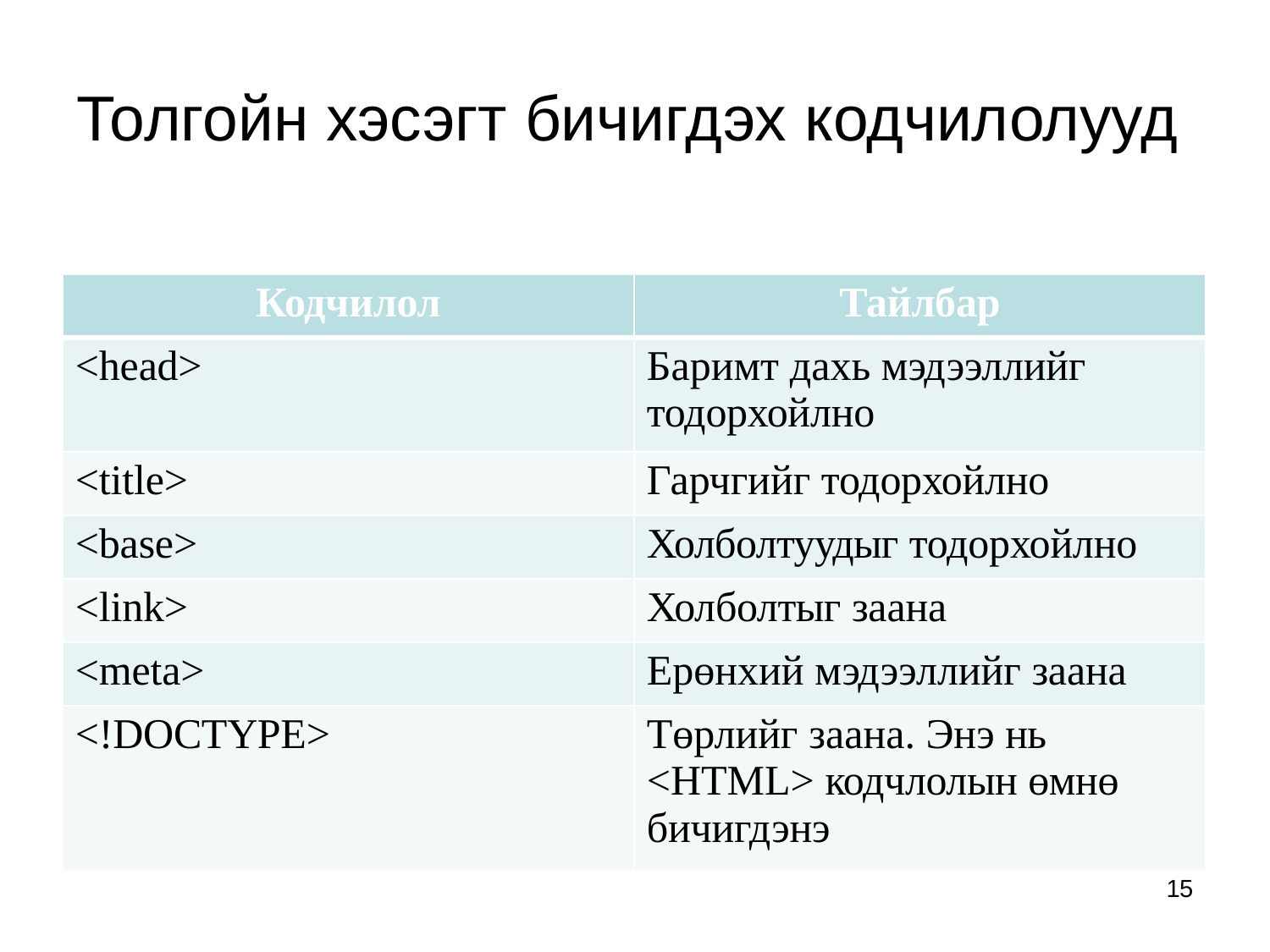

# Толгойн хэсэгт бичигдэх кодчилолууд
| Кодчилол | Тайлбар |
| --- | --- |
| <head> | Баримт дахь мэдээллийг тодорхойлно |
| <title> | Гарчгийг тодорхойлно |
| <base> | Холболтуудыг тодорхойлно |
| <link> | Холболтыг заана |
| <meta> | Ерөнхий мэдээллийг заана |
| <!DOCTYPE> | Төрлийг заана. Энэ нь <HTML> кодчлолын өмнө бичигдэнэ |
15